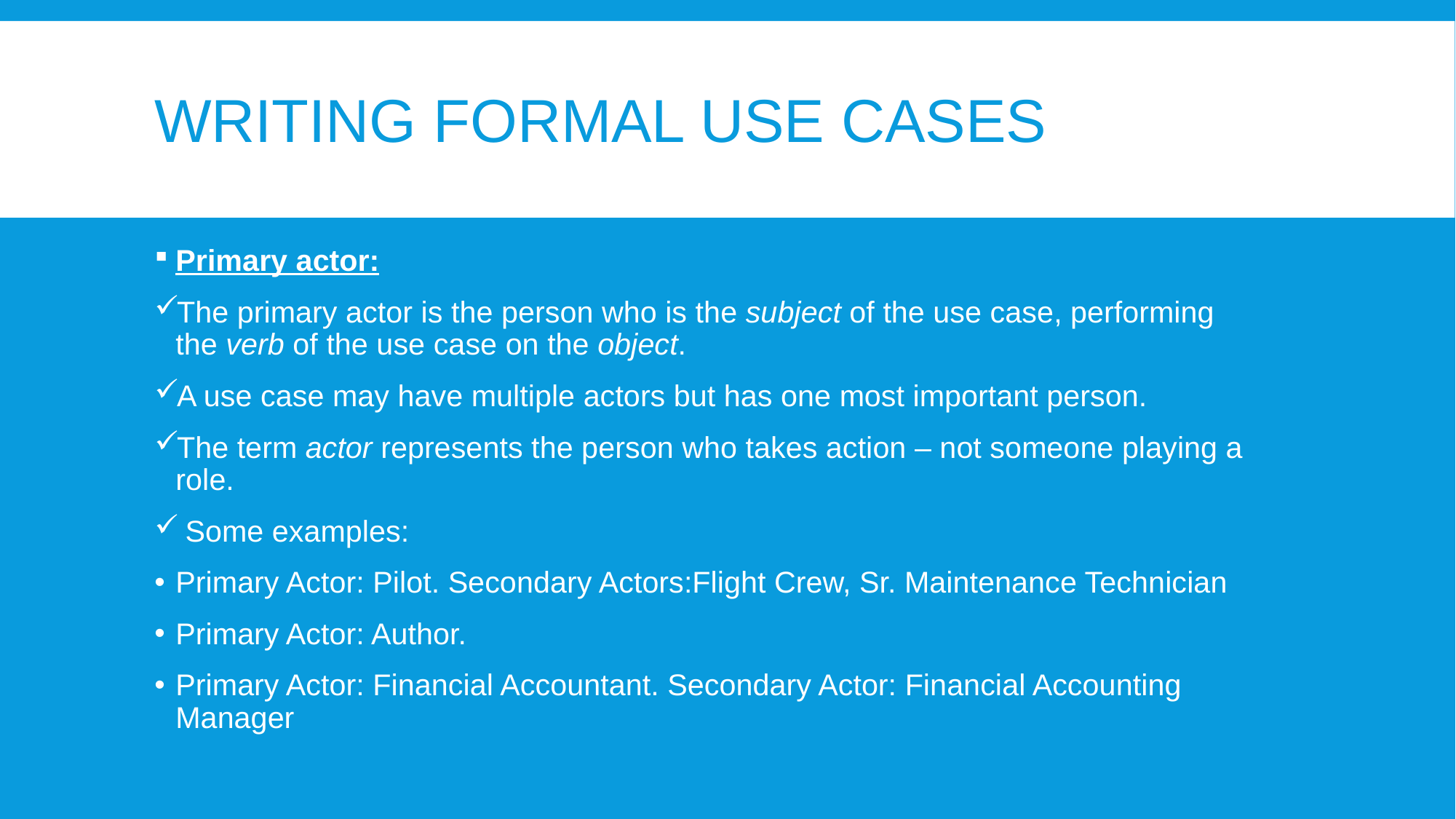

# Writing formal use cases
Primary actor:
The primary actor is the person who is the subject of the use case, performing the verb of the use case on the object.
A use case may have multiple actors but has one most important person.
The term actor represents the person who takes action – not someone playing a role.
 Some examples:
Primary Actor: Pilot. Secondary Actors:Flight Crew, Sr. Maintenance Technician
Primary Actor: Author.
Primary Actor: Financial Accountant. Secondary Actor: Financial Accounting Manager